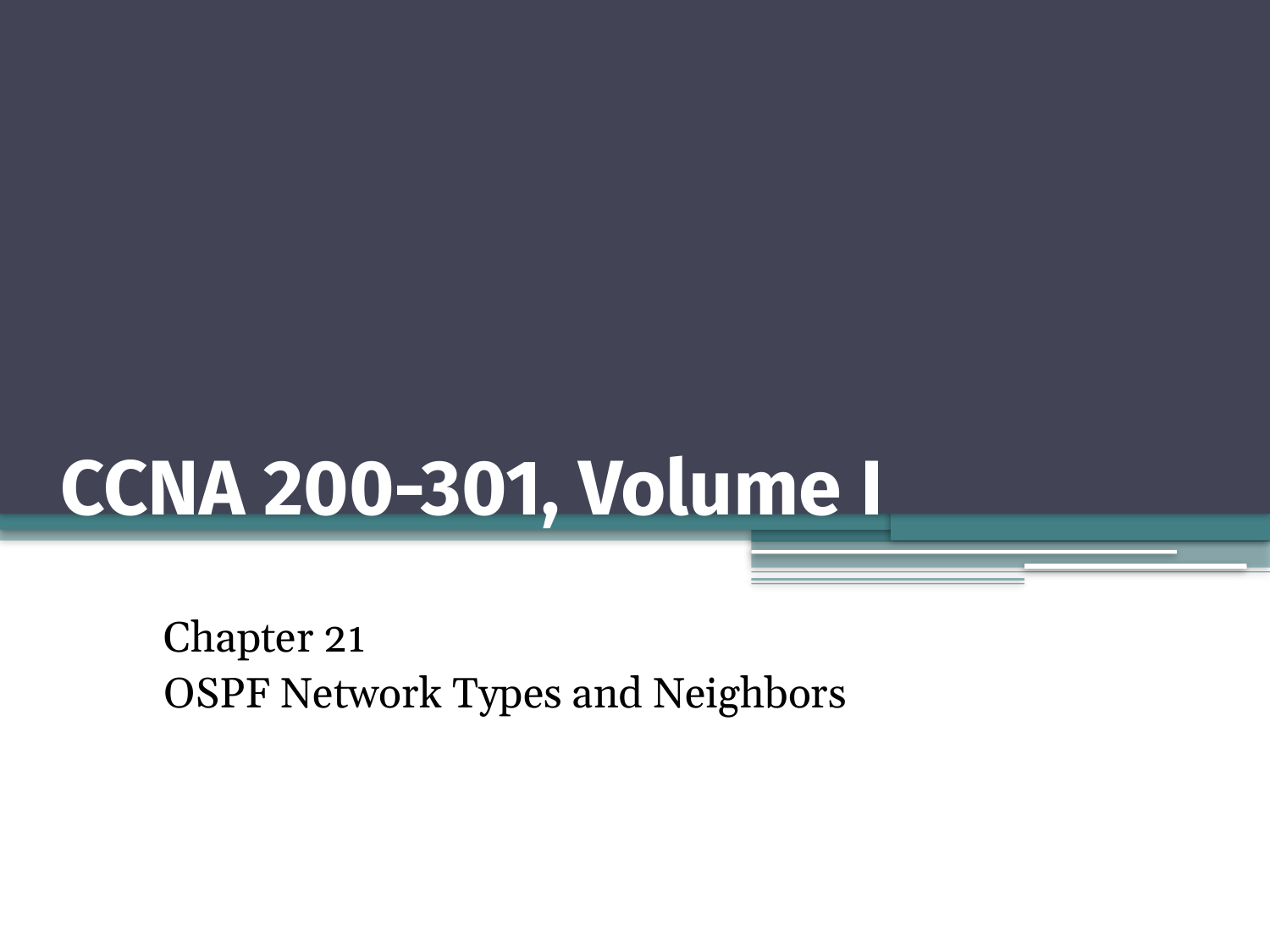

# CCNA 200-301, Volume I
Chapter 21
OSPF Network Types and Neighbors